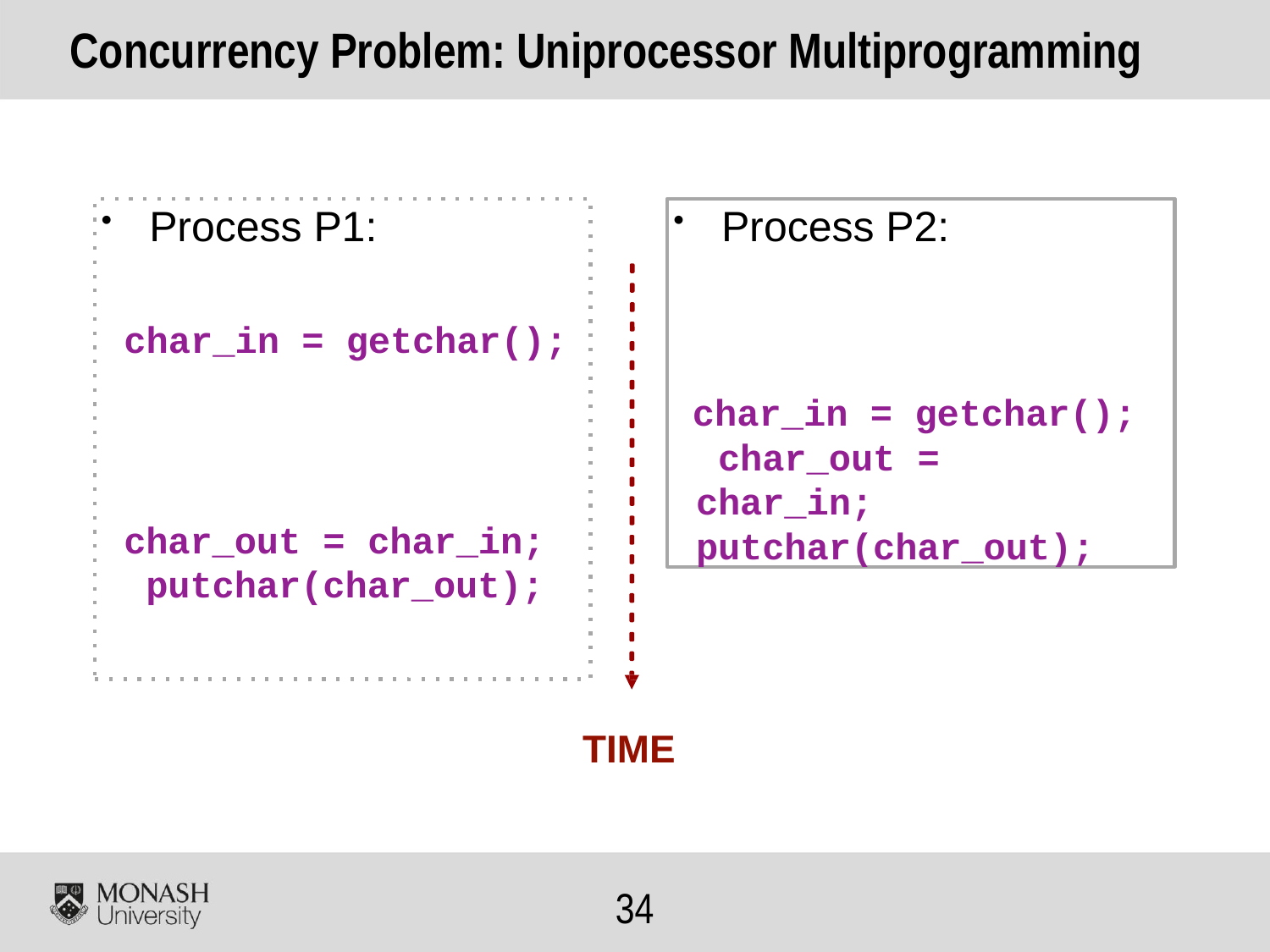

# Concurrency Problem: Uniprocessor Multiprogramming
Process P1:

char_in = getchar();

Process P2:

char_in = getchar();  char_out = char_in;  putchar(char_out);

char_out = char_in;  putchar(char_out);
\
TIME
34